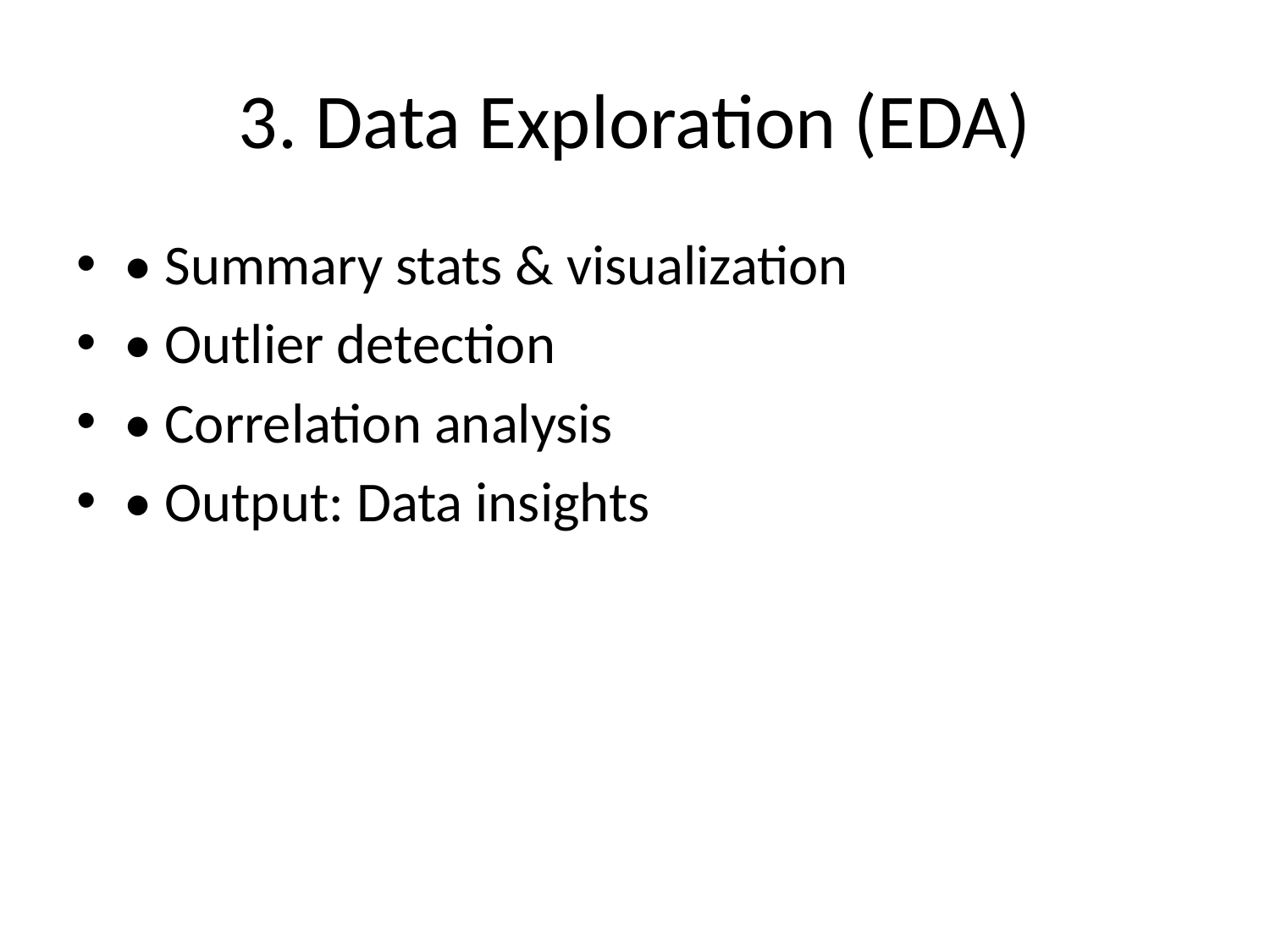

# 3. Data Exploration (EDA)
• Summary stats & visualization
• Outlier detection
• Correlation analysis
• Output: Data insights